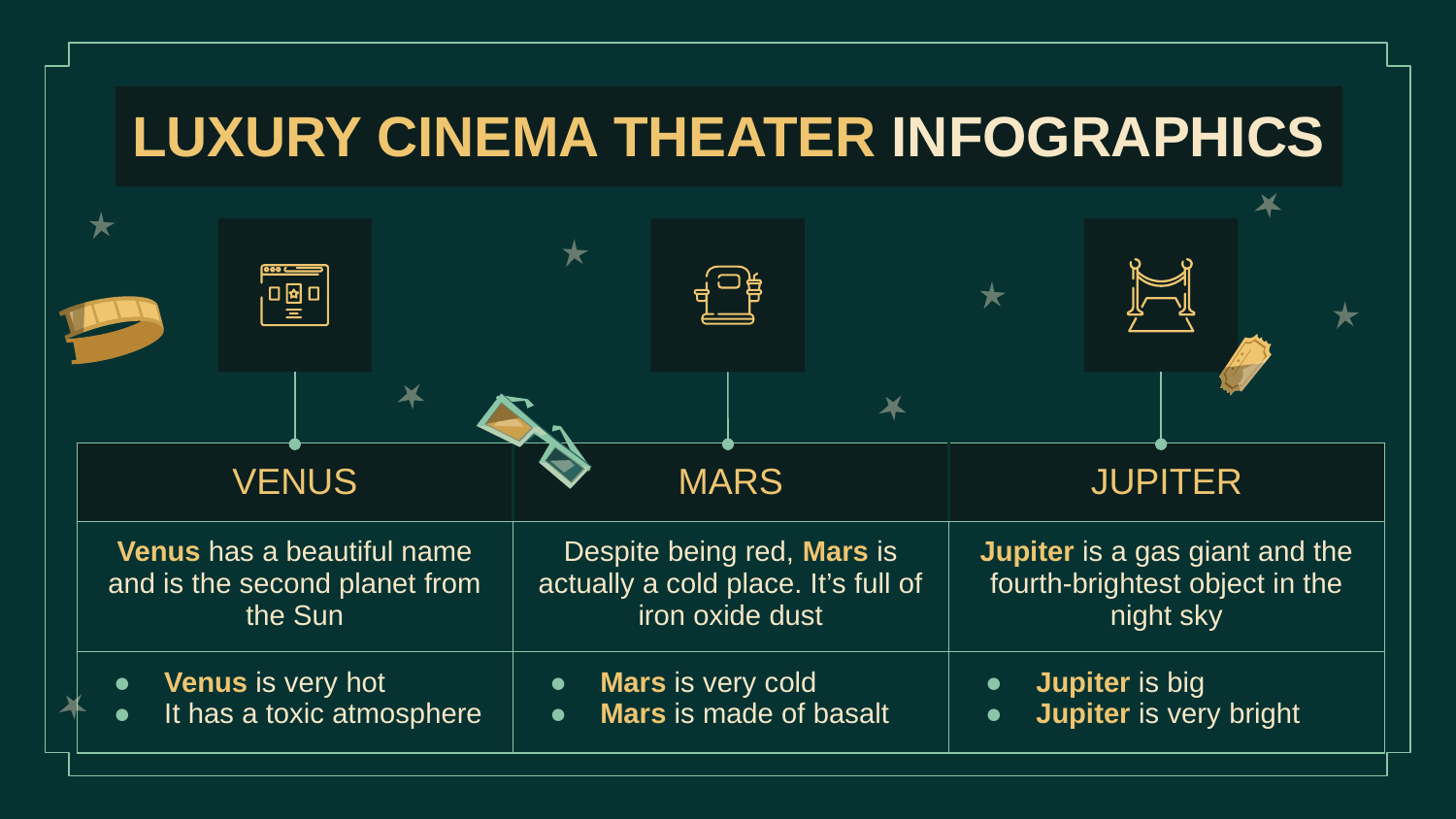

# LUXURY CINEMA THEATER INFOGRAPHICS

| VENUS | MARS | JUPITER |
| --- | --- | --- |
| Venus has a beautiful name and is the second planet from the Sun | Despite being red, Mars is actually a cold place. It’s full of iron oxide dust | Jupiter is a gas giant and the fourth-brightest object in the night sky |
| Venus is very hot It has a toxic atmosphere | Mars is very cold Mars is made of basalt | Jupiter is big Jupiter is very bright |